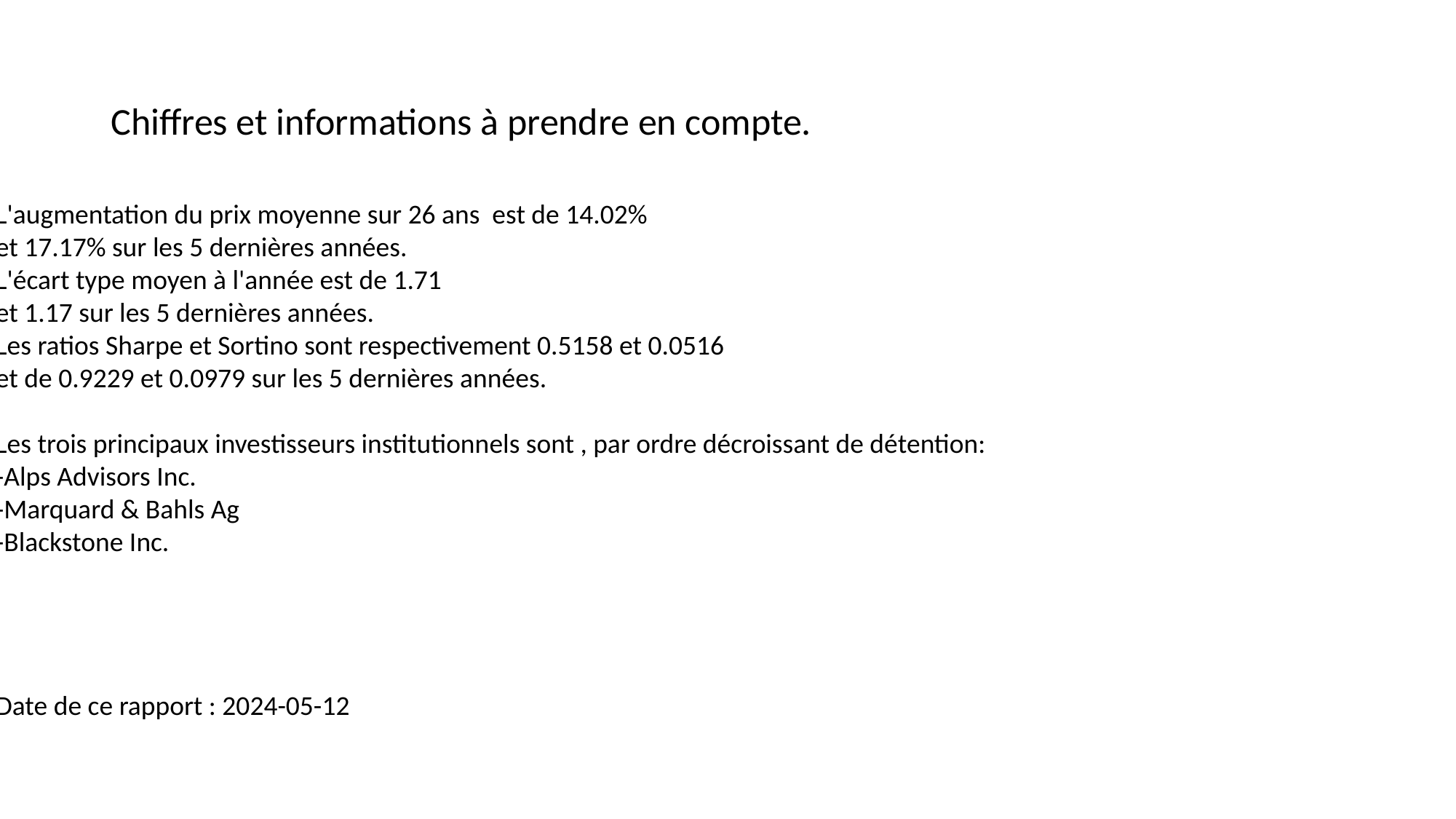

# Chiffres et informations à prendre en compte.
L'augmentation du prix moyenne sur 26 ans  est de 14.02%
et 17.17% sur les 5 dernières années.
L'écart type moyen à l'année est de 1.71
et 1.17 sur les 5 dernières années.
Les ratios Sharpe et Sortino sont respectivement 0.5158 et 0.0516
et de 0.9229 et 0.0979 sur les 5 dernières années.

Les trois principaux investisseurs institutionnels sont , par ordre décroissant de détention:
-Alps Advisors Inc.
-Marquard & Bahls Ag
-Blackstone Inc.

Date de ce rapport : 2024-05-12